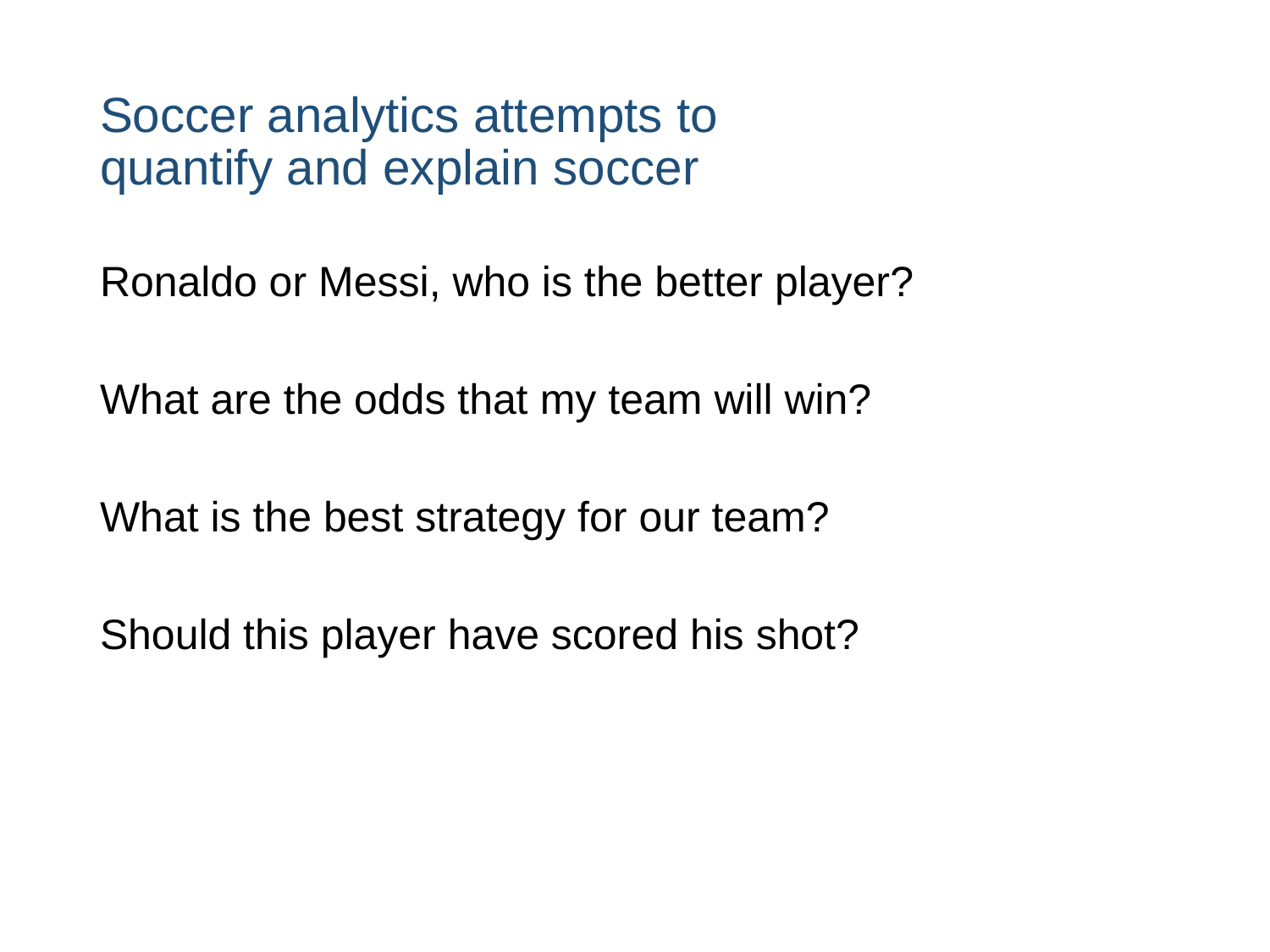

# Soccer analytics attempts to quantify and explain soccer
Ronaldo or Messi, who is the better player?

What are the odds that my team will win?

What is the best strategy for our team?

Should this player have scored his shot?